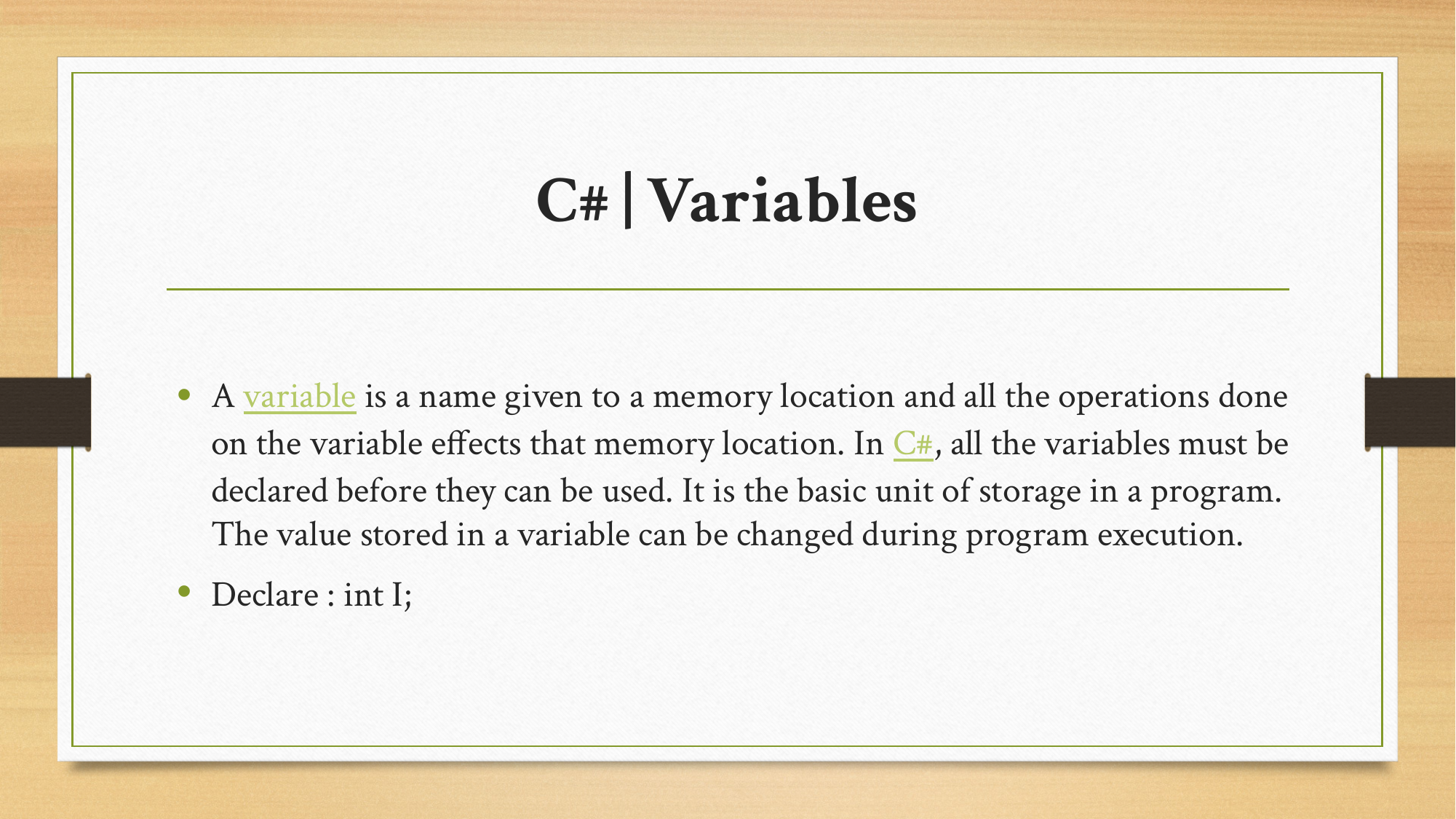

# C# | Variables

A variable is a name given to a memory location and all the operations done on the variable effects that memory location. In C#, all the variables must be declared before they can be used. It is the basic unit of storage in a program. The value stored in a variable can be changed during program execution.
Declare : int I;